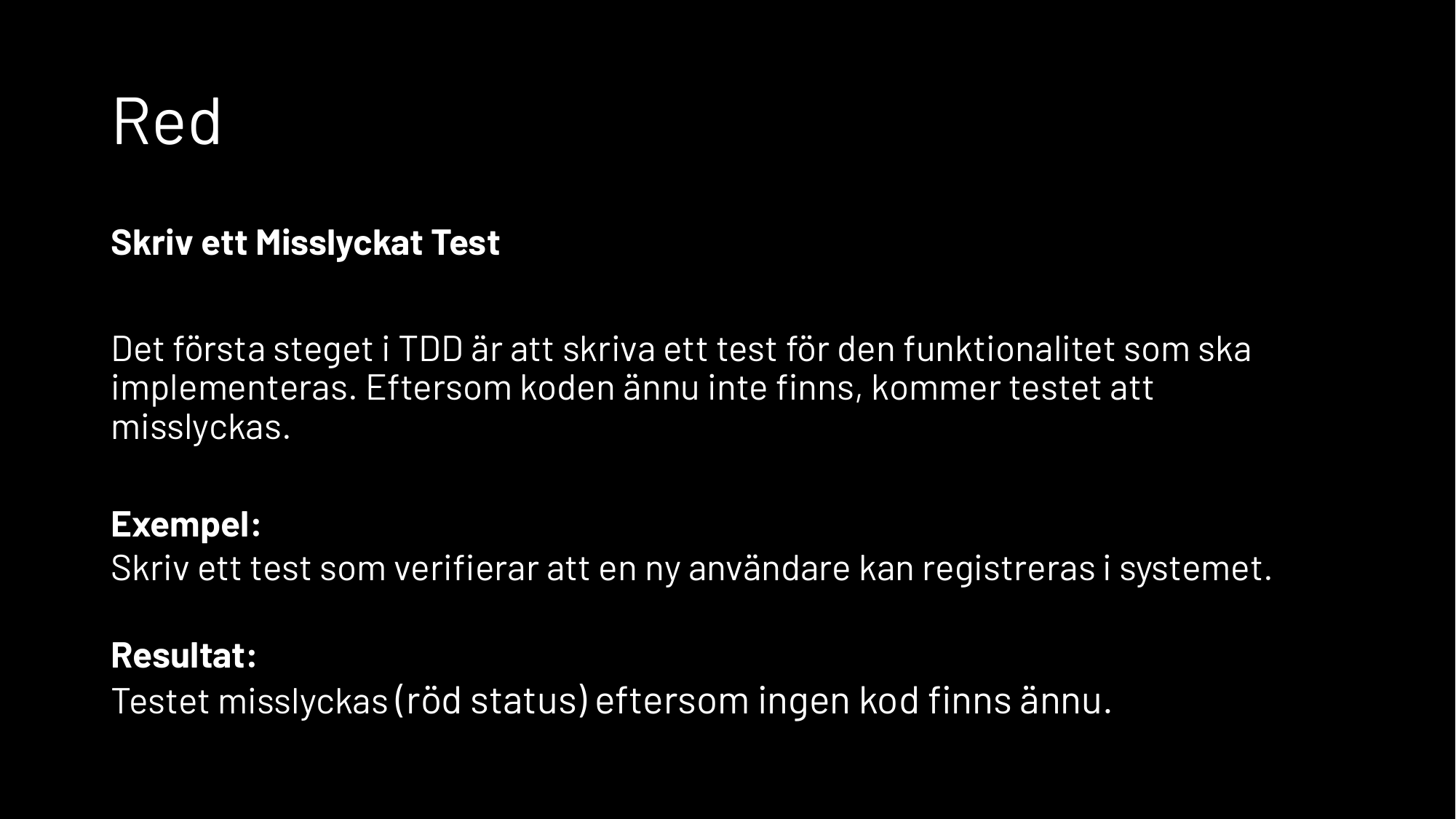

# Red
Skriv ett Misslyckat Test

Det första steget i TDD är att skriva ett test för den funktionalitet som ska implementeras. Eftersom koden ännu inte finns, kommer testet att misslyckas.

Exempel:
Skriv ett test som verifierar att en ny användare kan registreras i systemet.

Resultat:
Testet misslyckas (röd status) eftersom ingen kod finns ännu.